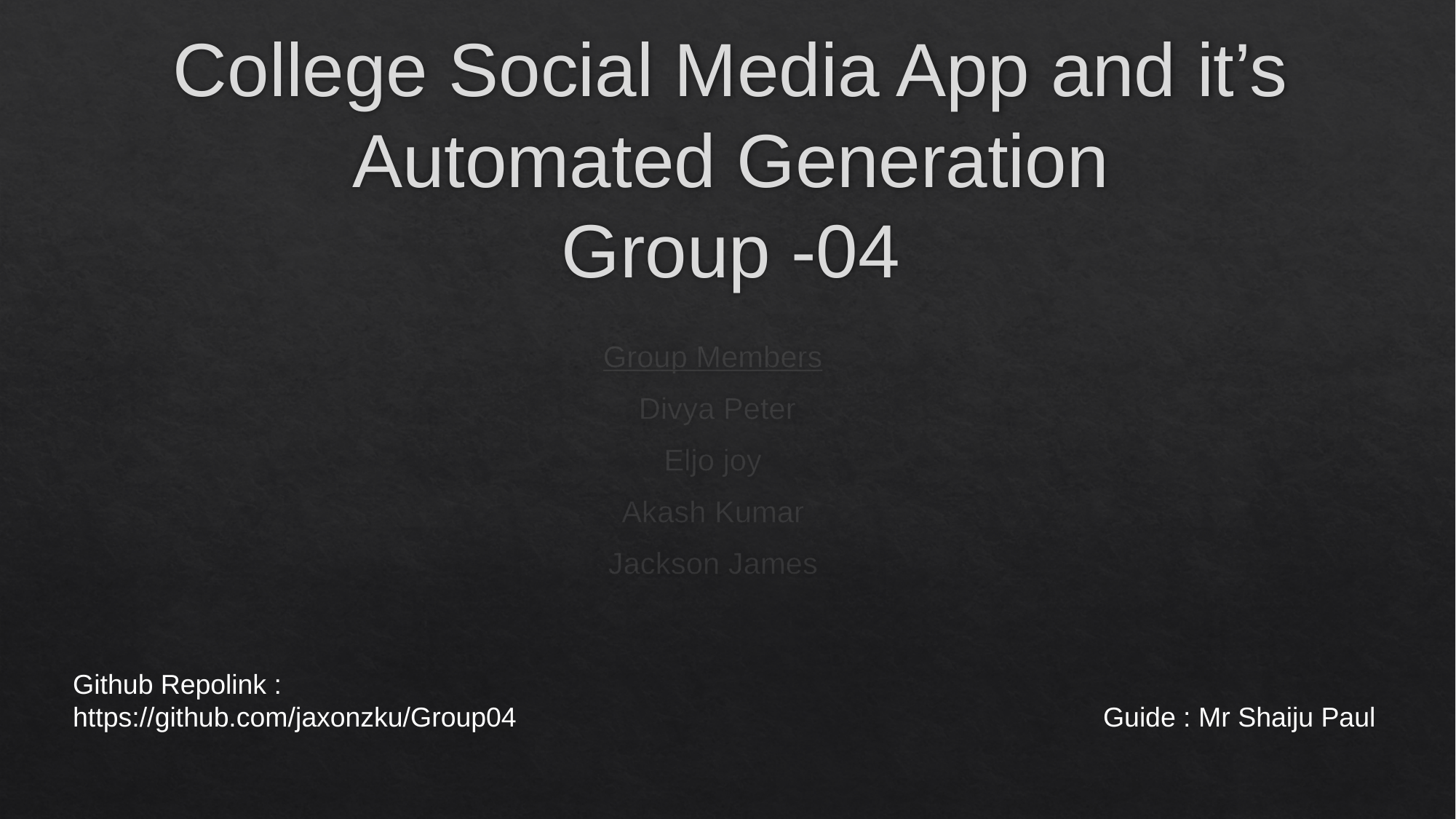

# College Social Media App and it’s Automated Generation Group -04
Group Members
 Divya Peter
Eljo joy
Akash Kumar
Jackson James

Github Repolink : https://github.com/jaxonzku/Group04
Guide : Mr Shaiju Paul